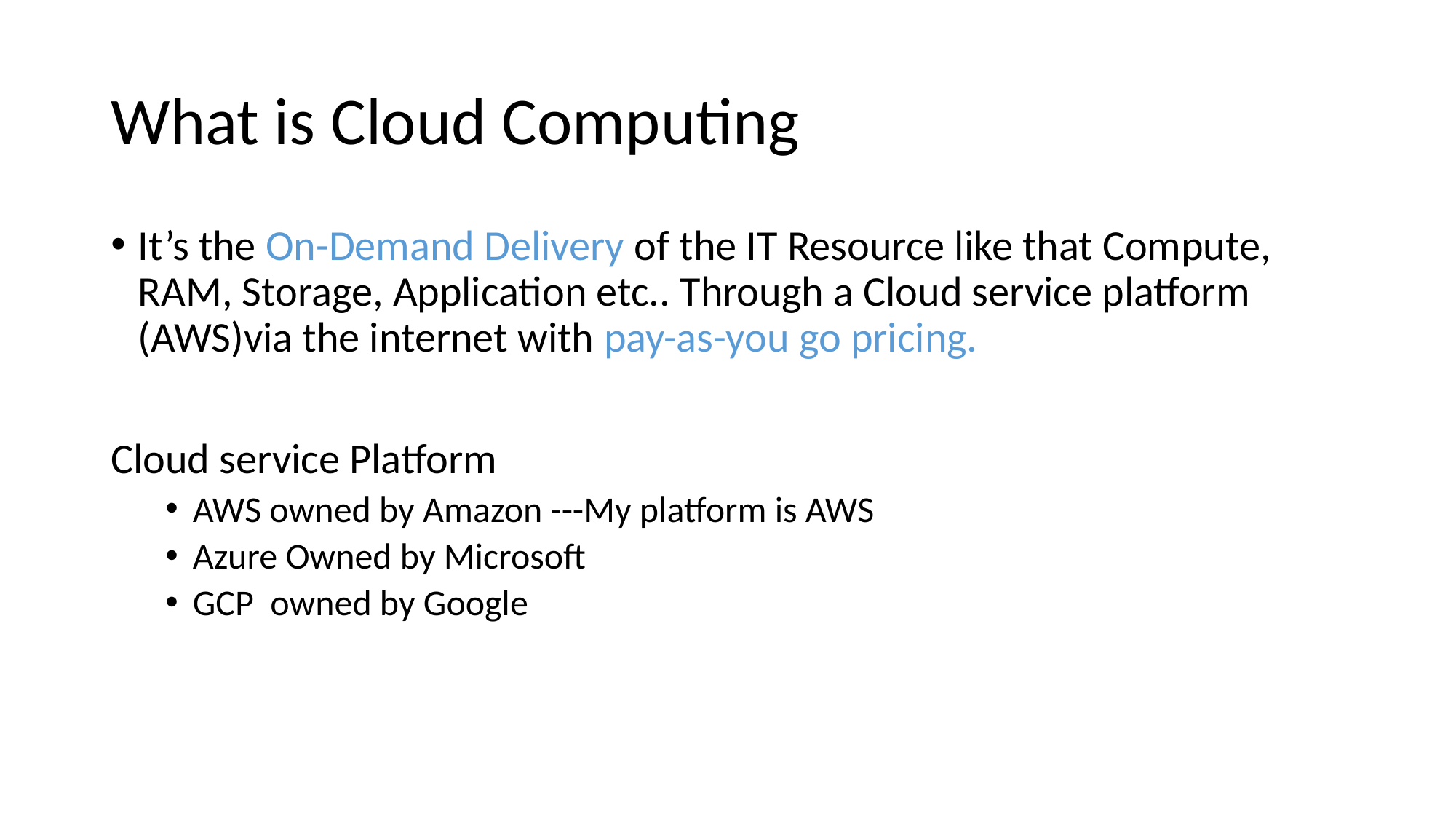

# What is Cloud Computing
It’s the On-Demand Delivery of the IT Resource like that Compute, RAM, Storage, Application etc.. Through a Cloud service platform (AWS)via the internet with pay-as-you go pricing.

Cloud service Platform
AWS owned by Amazon ---My platform is AWS
Azure Owned by Microsoft
GCP  owned by Google